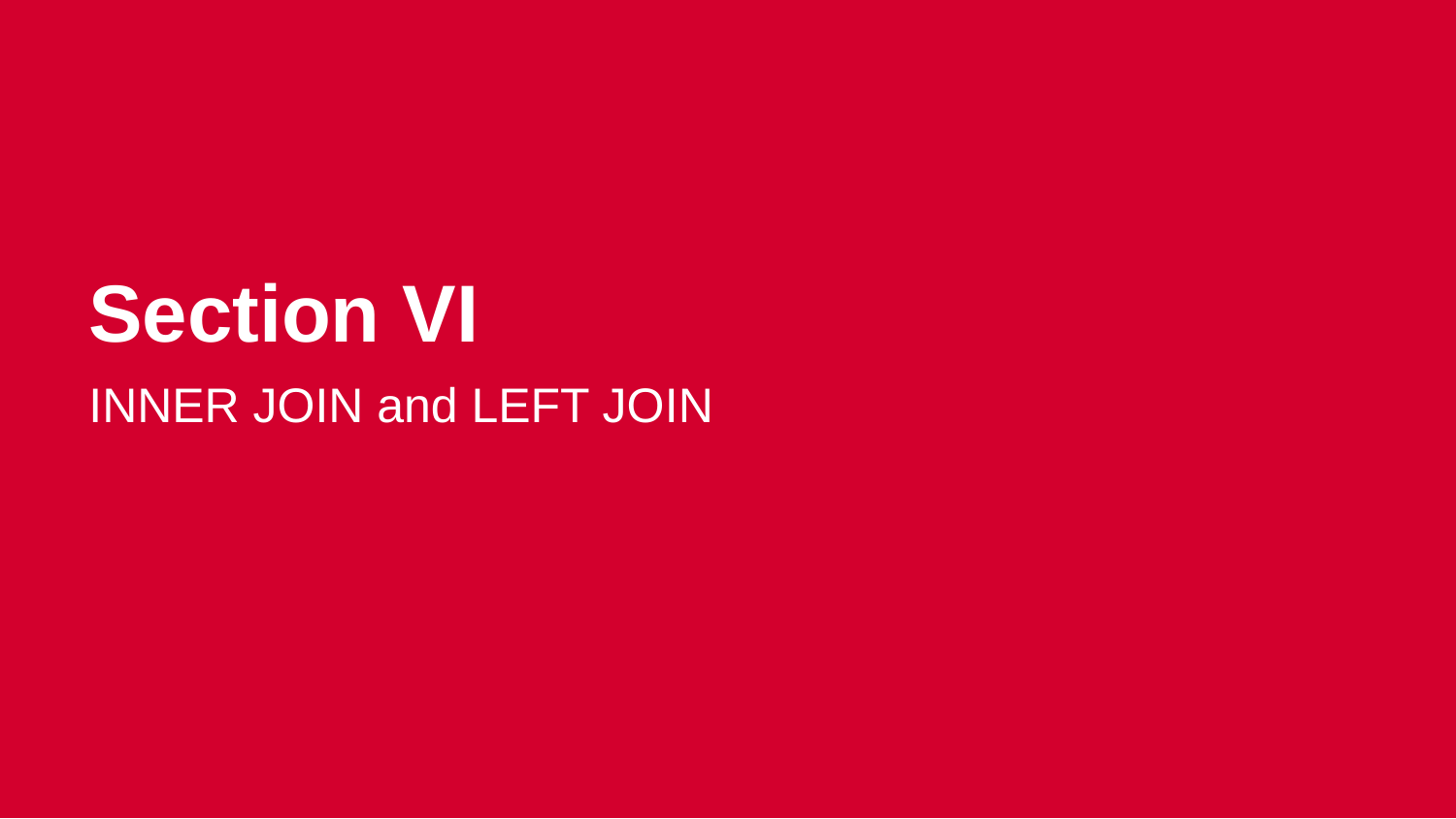

Section VI
INNER JOIN and LEFT JOIN